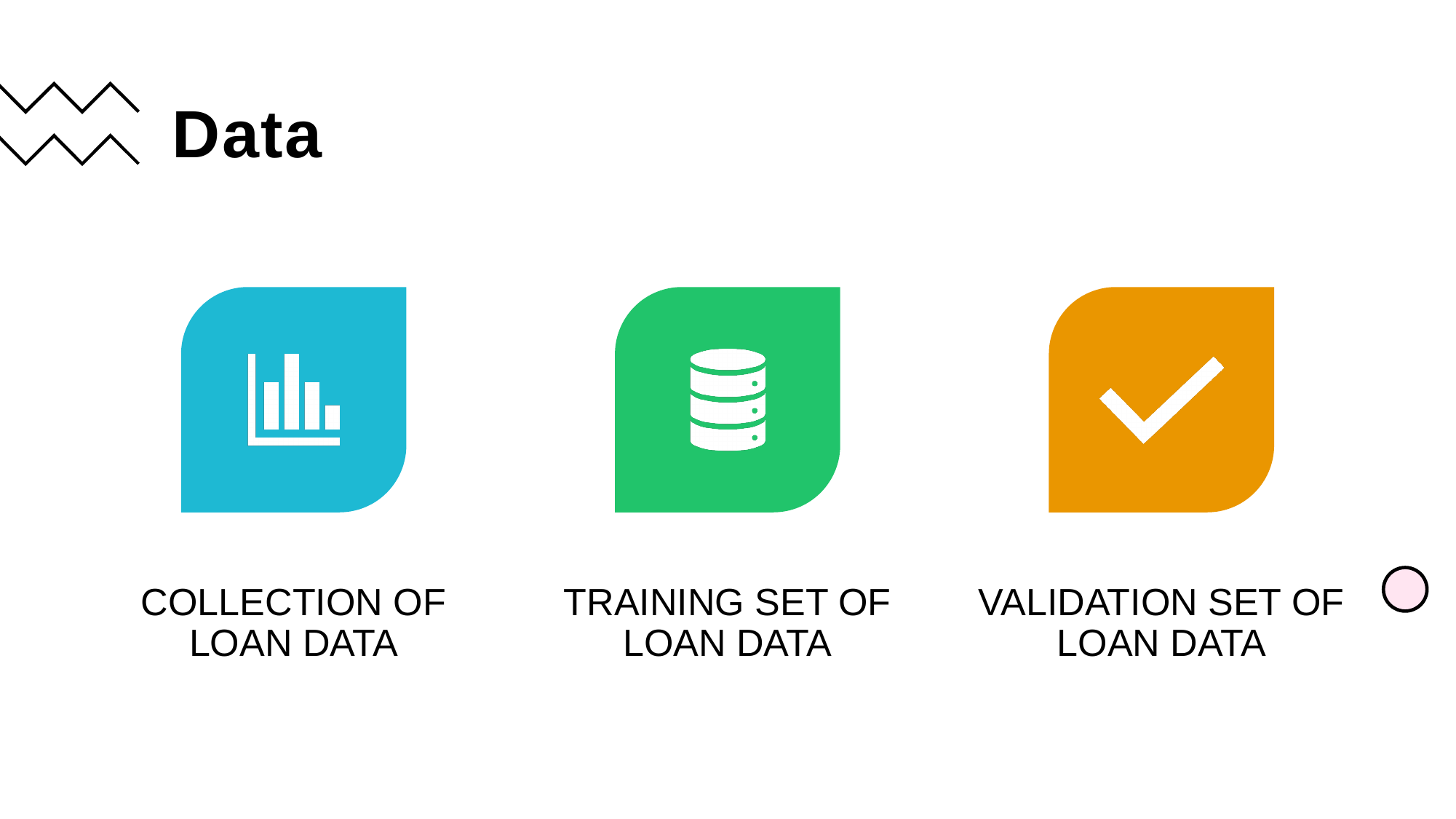

# Data

Collection of Loan Data
Training Set of Loan Data
Validation Set of Loan Data